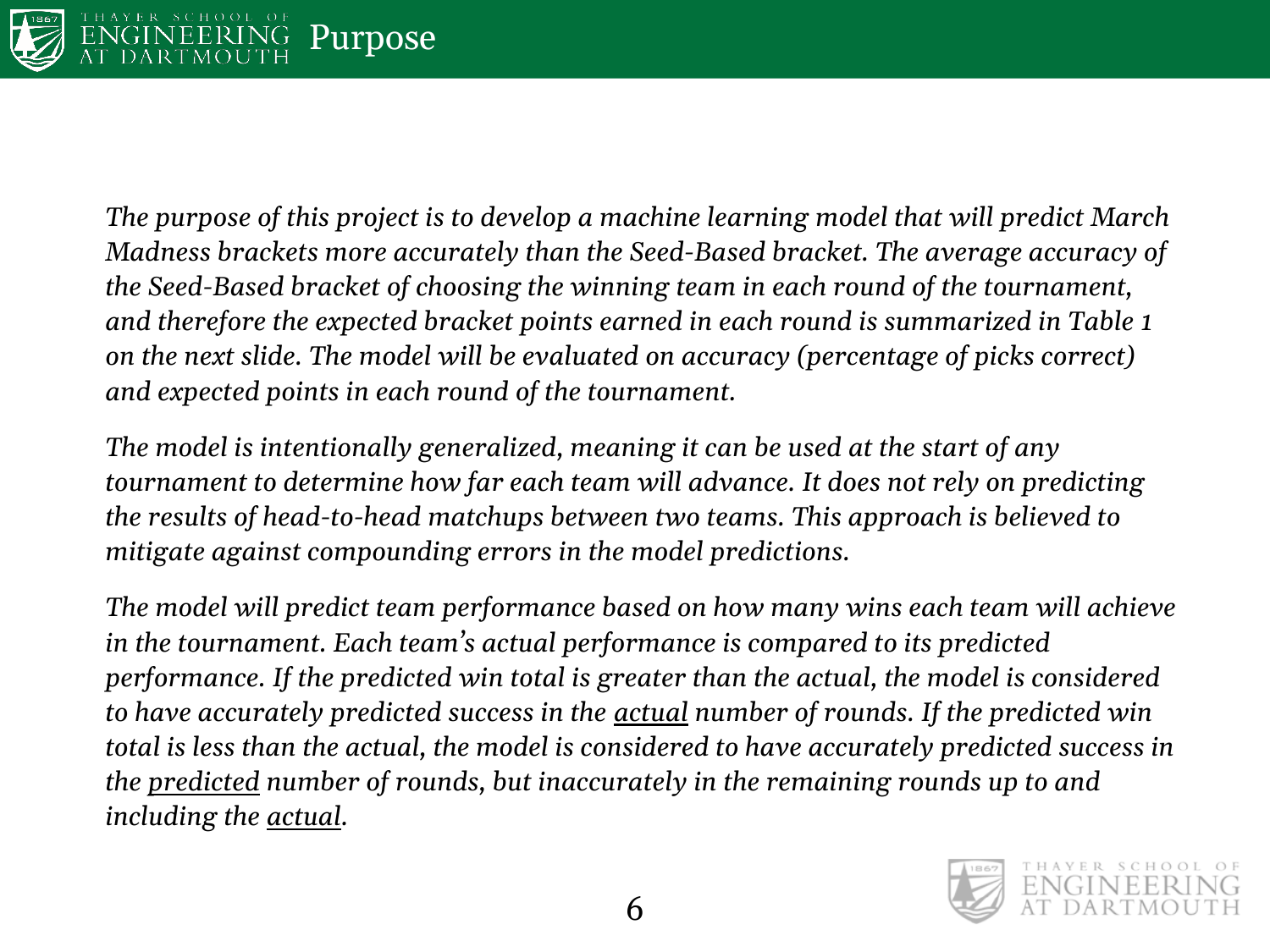

# Purpose
The purpose of this project is to develop a machine learning model that will predict March Madness brackets more accurately than the Seed-Based bracket. The average accuracy of the Seed-Based bracket of choosing the winning team in each round of the tournament, and therefore the expected bracket points earned in each round is summarized in Table 1 on the next slide. The model will be evaluated on accuracy (percentage of picks correct) and expected points in each round of the tournament.
The model is intentionally generalized, meaning it can be used at the start of any tournament to determine how far each team will advance. It does not rely on predicting the results of head-to-head matchups between two teams. This approach is believed to mitigate against compounding errors in the model predictions.
The model will predict team performance based on how many wins each team will achieve in the tournament. Each team’s actual performance is compared to its predicted performance. If the predicted win total is greater than the actual, the model is considered to have accurately predicted success in the actual number of rounds. If the predicted win total is less than the actual, the model is considered to have accurately predicted success in the predicted number of rounds, but inaccurately in the remaining rounds up to and including the actual.
6